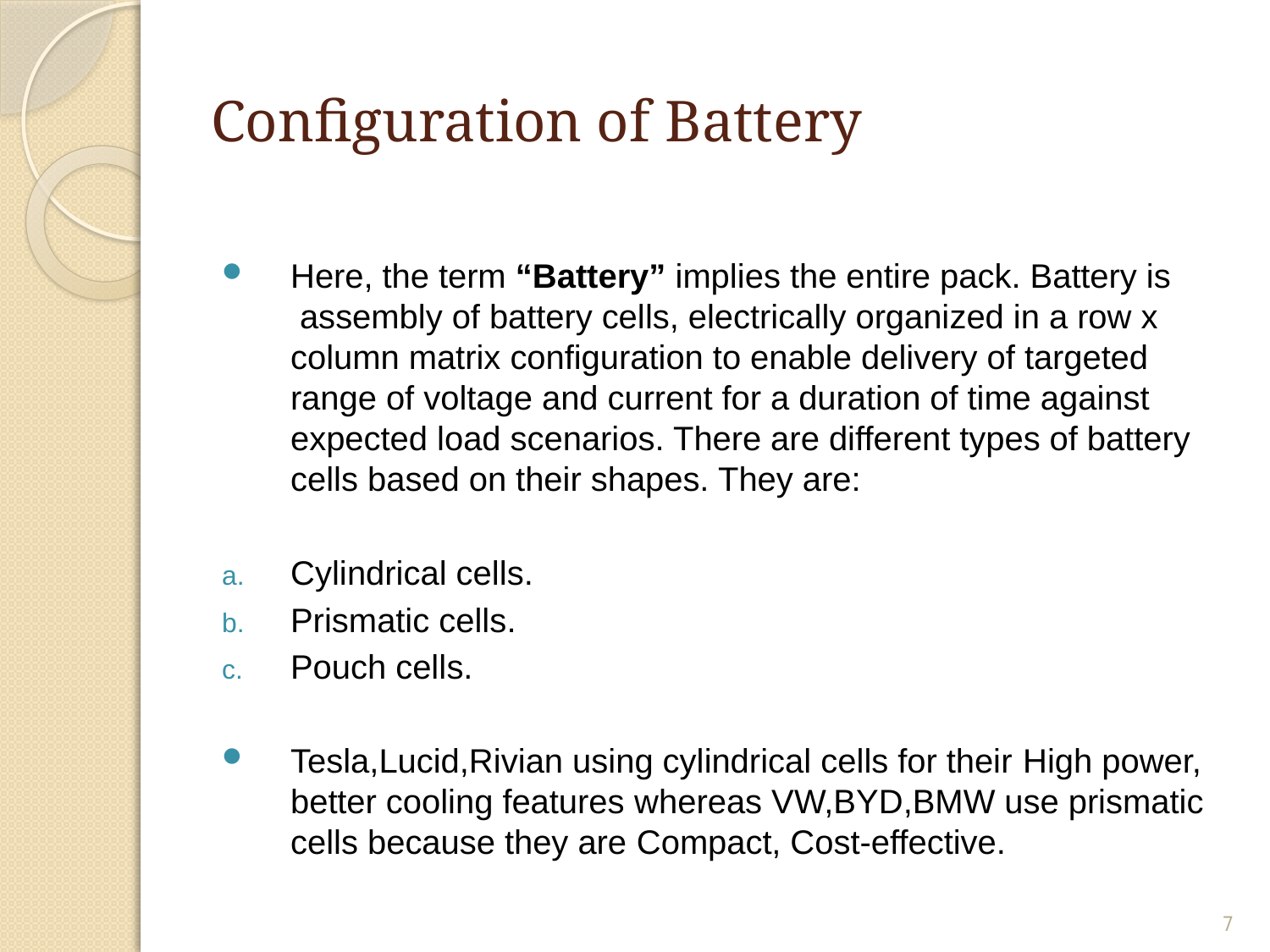

# Configuration of Battery
Here, the term “Battery” implies the entire pack. Battery is  assembly of battery cells, electrically organized in a row x column matrix configuration to enable delivery of targeted range of voltage and current for a duration of time against expected load scenarios. There are different types of battery cells based on their shapes. They are:

Cylindrical cells.
Prismatic cells.
Pouch cells.

Tesla,Lucid,Rivian using cylindrical cells for their High power, better cooling features whereas VW,BYD,BMW use prismatic cells because they are Compact, Cost-effective.
7